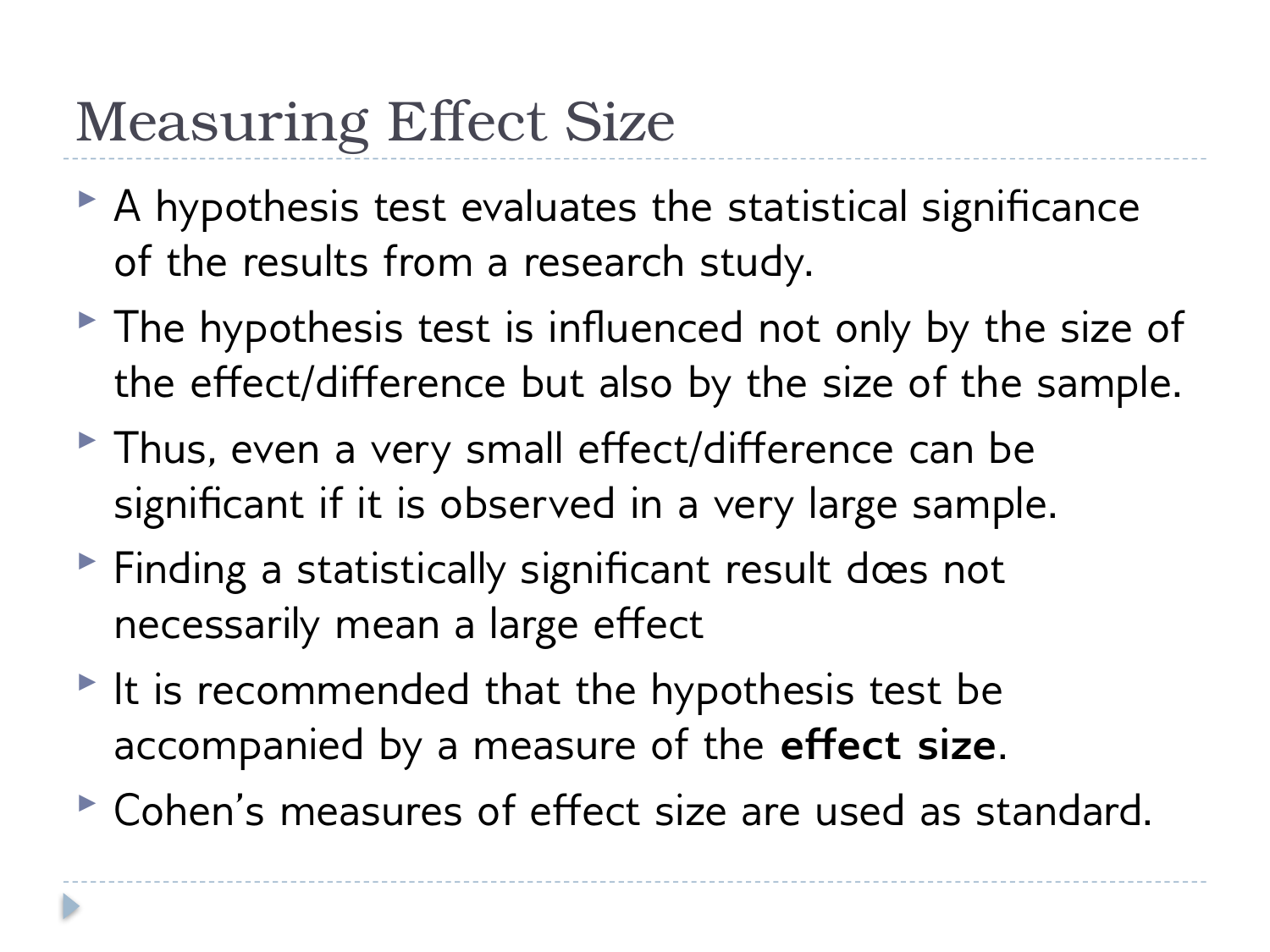

# Measuring Effect Size
A hypothesis test evaluates the statistical significance of the results from a research study.
The hypothesis test is influenced not only by the size of the effect/difference but also by the size of the sample.
Thus, even a very small effect/difference can be significant if it is observed in a very large sample.
Finding a statistically significant result does not necessarily mean a large effect
It is recommended that the hypothesis test be accompanied by a measure of the effect size.
Cohen’s measures of effect size are used as standard.